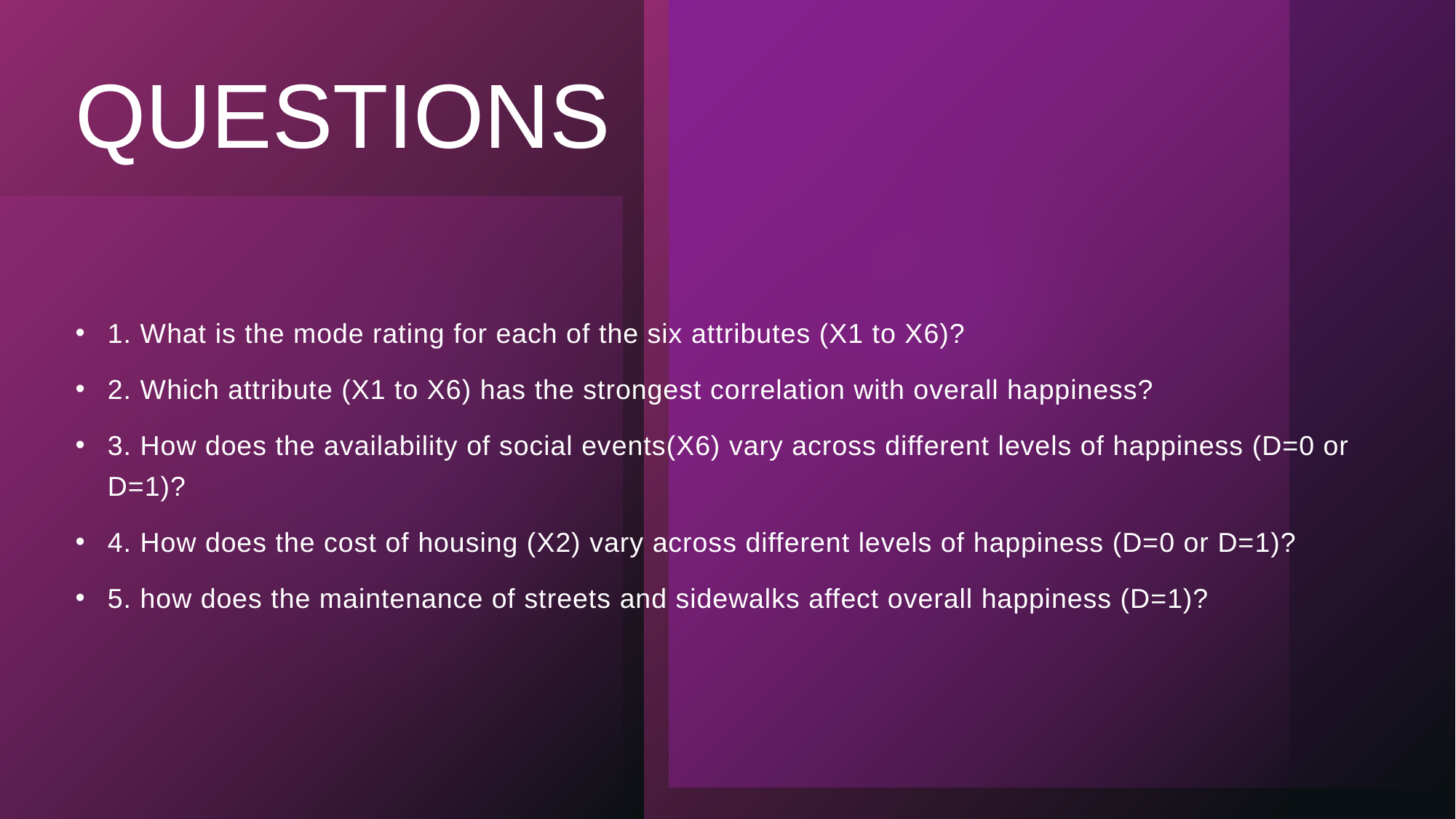

# QUESTIONS
1. What is the mode rating for each of the six attributes (X1 to X6)?
2. Which attribute (X1 to X6) has the strongest correlation with overall happiness?
3. How does the availability of social events(X6) vary across different levels of happiness (D=0 or D=1)?
4. How does the cost of housing (X2) vary across different levels of happiness (D=0 or D=1)?
5. how does the maintenance of streets and sidewalks affect overall happiness (D=1)?